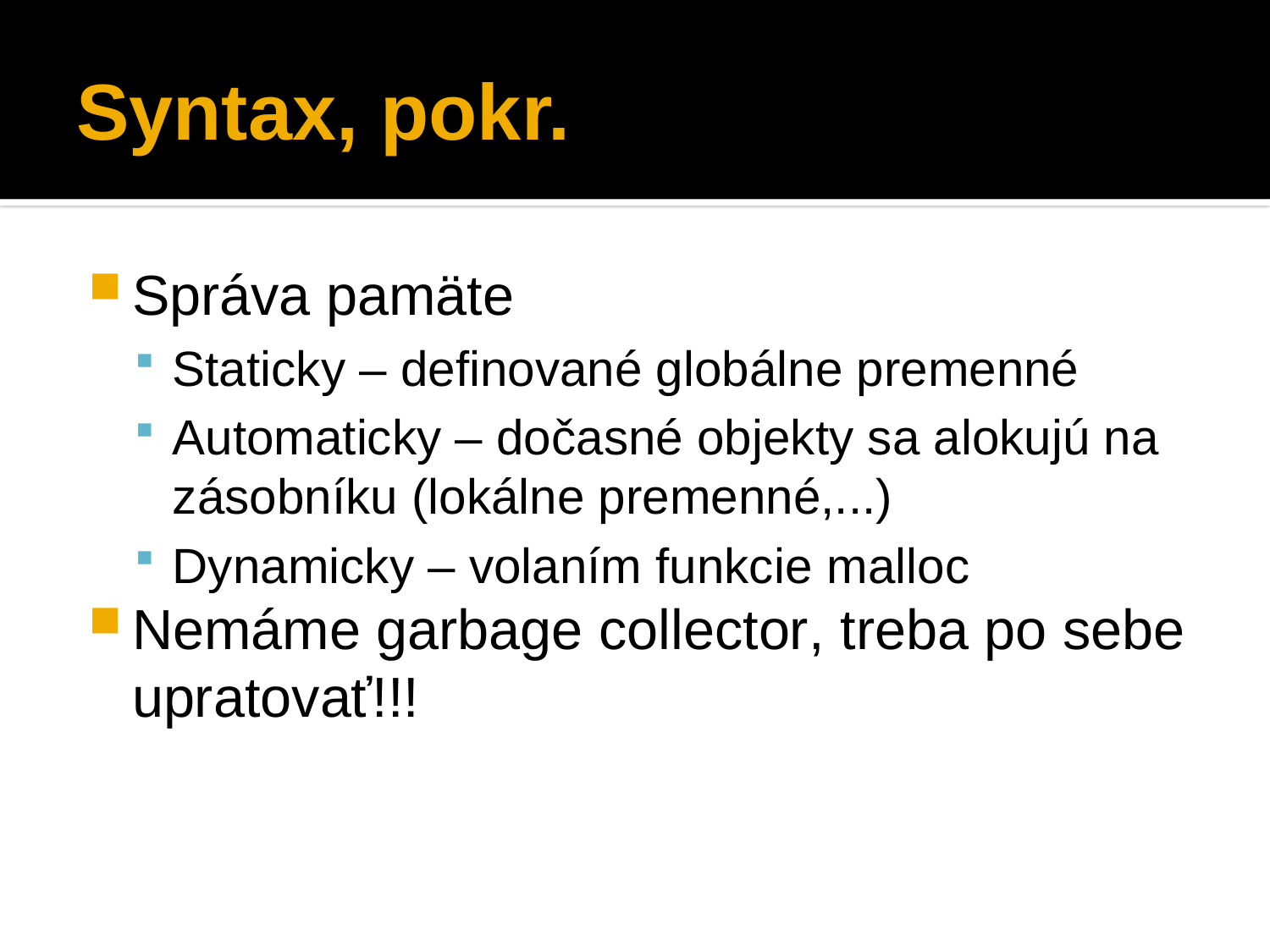

# Syntax, pokr.
Správa pamäte
Staticky – definované globálne premenné
Automaticky – dočasné objekty sa alokujú na zásobníku (lokálne premenné,...)
Dynamicky – volaním funkcie malloc
Nemáme garbage collector, treba po sebe upratovať!!!